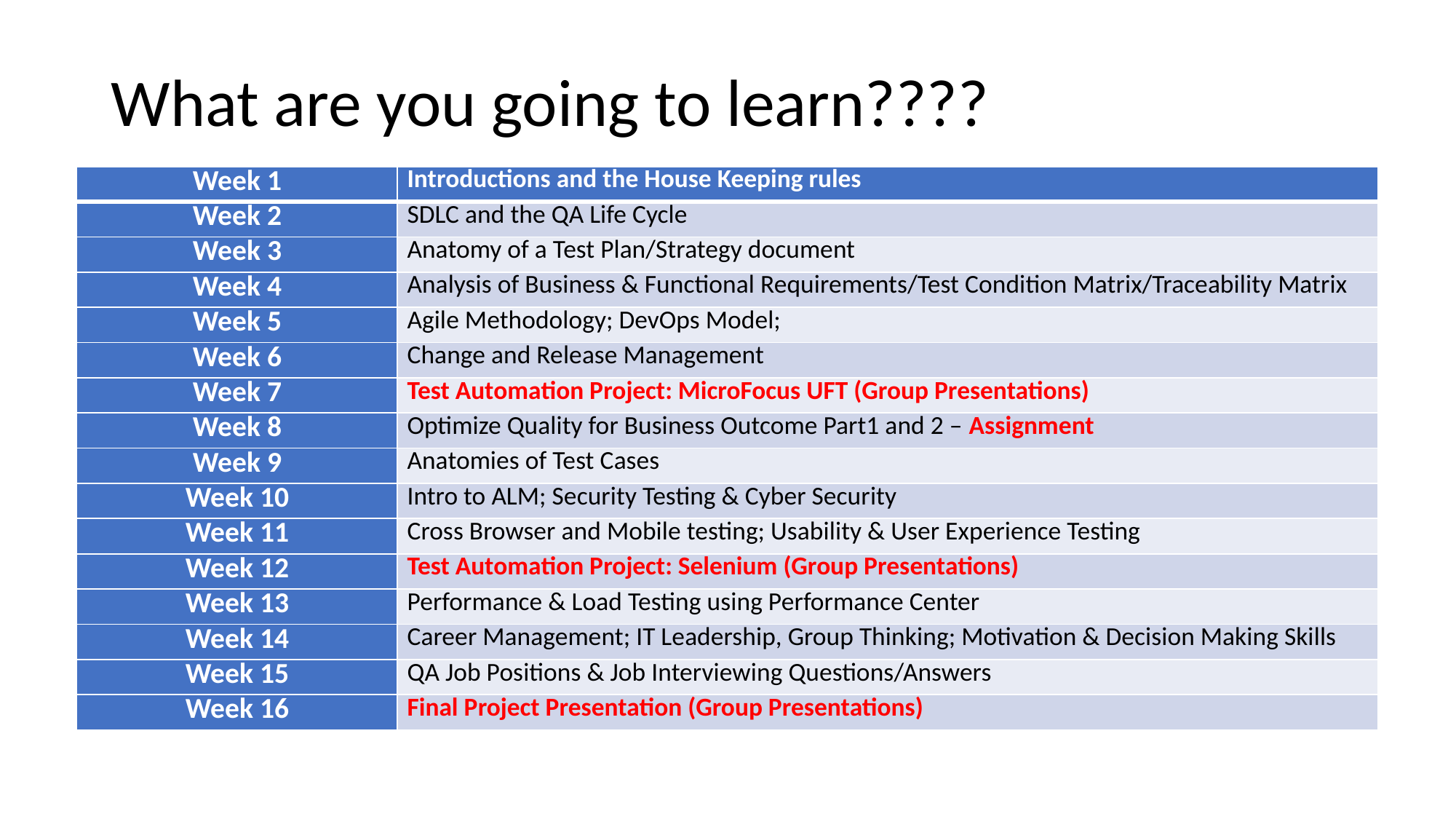

# What are you going to learn????
| Week 1 | Introductions and the House Keeping rules |
| --- | --- |
| Week 2 | SDLC and the QA Life Cycle |
| Week 3 | Anatomy of a Test Plan/Strategy document |
| Week 4 | Analysis of Business & Functional Requirements/Test Condition Matrix/Traceability Matrix |
| Week 5 | Agile Methodology; DevOps Model; |
| Week 6 | Change and Release Management |
| Week 7 | Test Automation Project: MicroFocus UFT (Group Presentations) |
| Week 8 | Optimize Quality for Business Outcome Part1 and 2 – Assignment |
| Week 9 | Anatomies of Test Cases |
| Week 10 | Intro to ALM; Security Testing & Cyber Security |
| Week 11 | Cross Browser and Mobile testing; Usability & User Experience Testing |
| Week 12 | Test Automation Project: Selenium (Group Presentations) |
| Week 13 | Performance & Load Testing using Performance Center |
| Week 14 | Career Management; IT Leadership, Group Thinking; Motivation & Decision Making Skills |
| Week 15 | QA Job Positions & Job Interviewing Questions/Answers |
| Week 16 | Final Project Presentation (Group Presentations) |